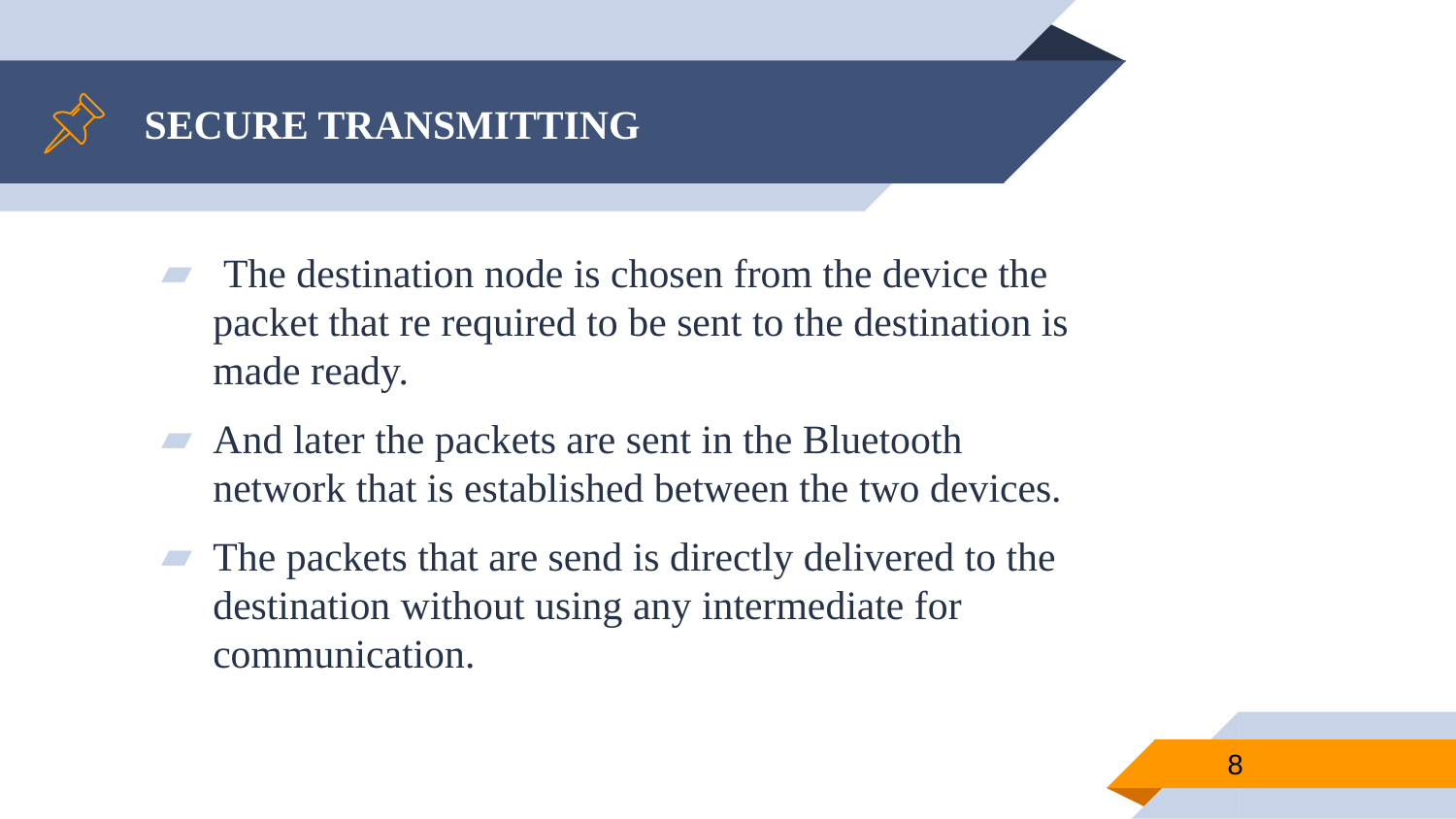

# SECURE TRANSMITTING

 The destination node is chosen from the device the packet that re required to be sent to the destination is made ready.
And later the packets are sent in the Bluetooth network that is established between the two devices.
The packets that are send is directly delivered to the destination without using any intermediate for communication.
8